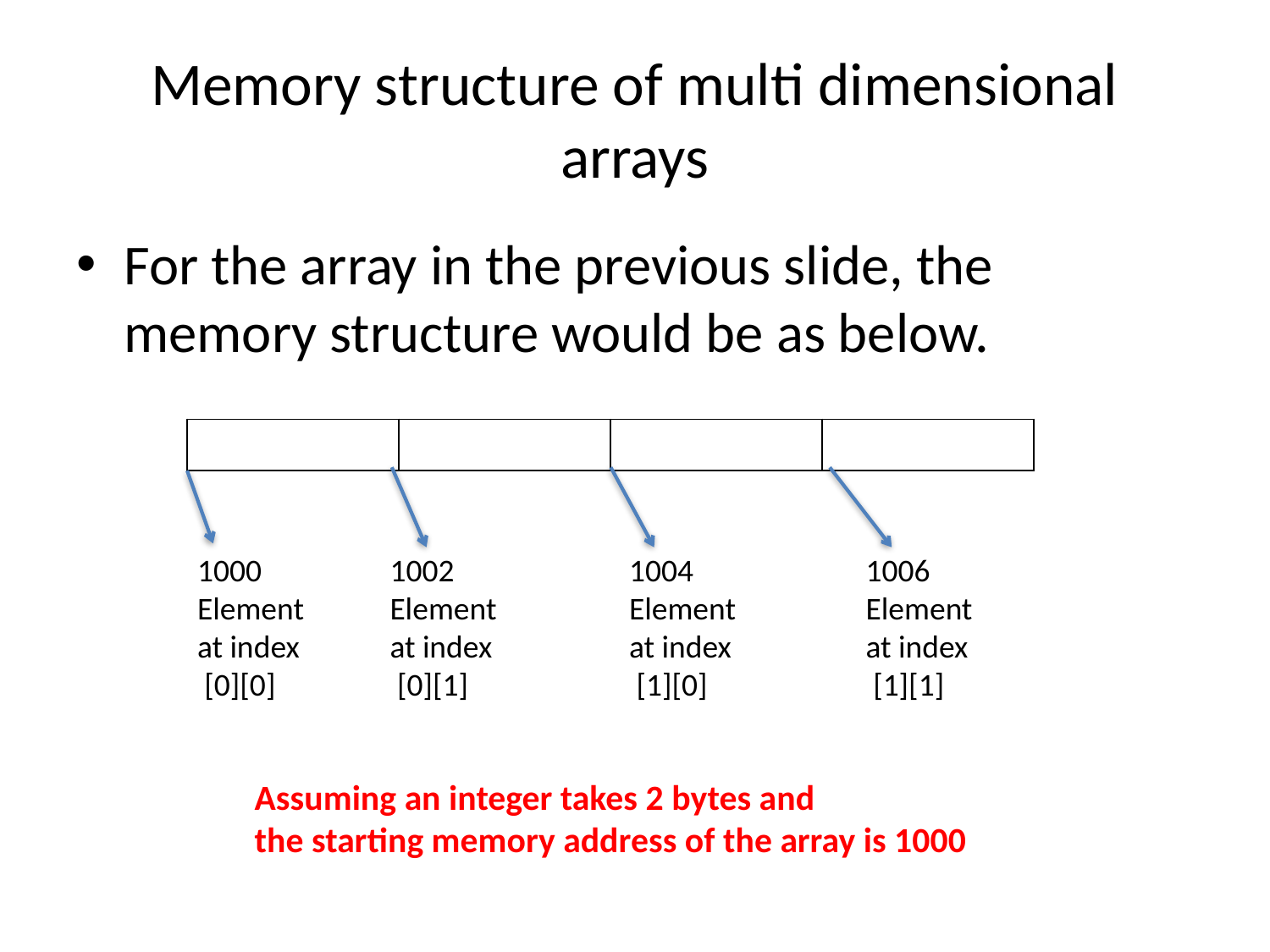

# Memory structure of multi dimensional arrays
For the array in the previous slide, the memory structure would be as below.

|  |  |  |  |
| --- | --- | --- | --- |
1004
Element
at index
 [1][0]
1006
Element
at index
 [1][1]
1000
Element
at index
 [0][0]
1002
Element
at index
 [0][1]
Assuming an integer takes 2 bytes and
the starting memory address of the array is 1000